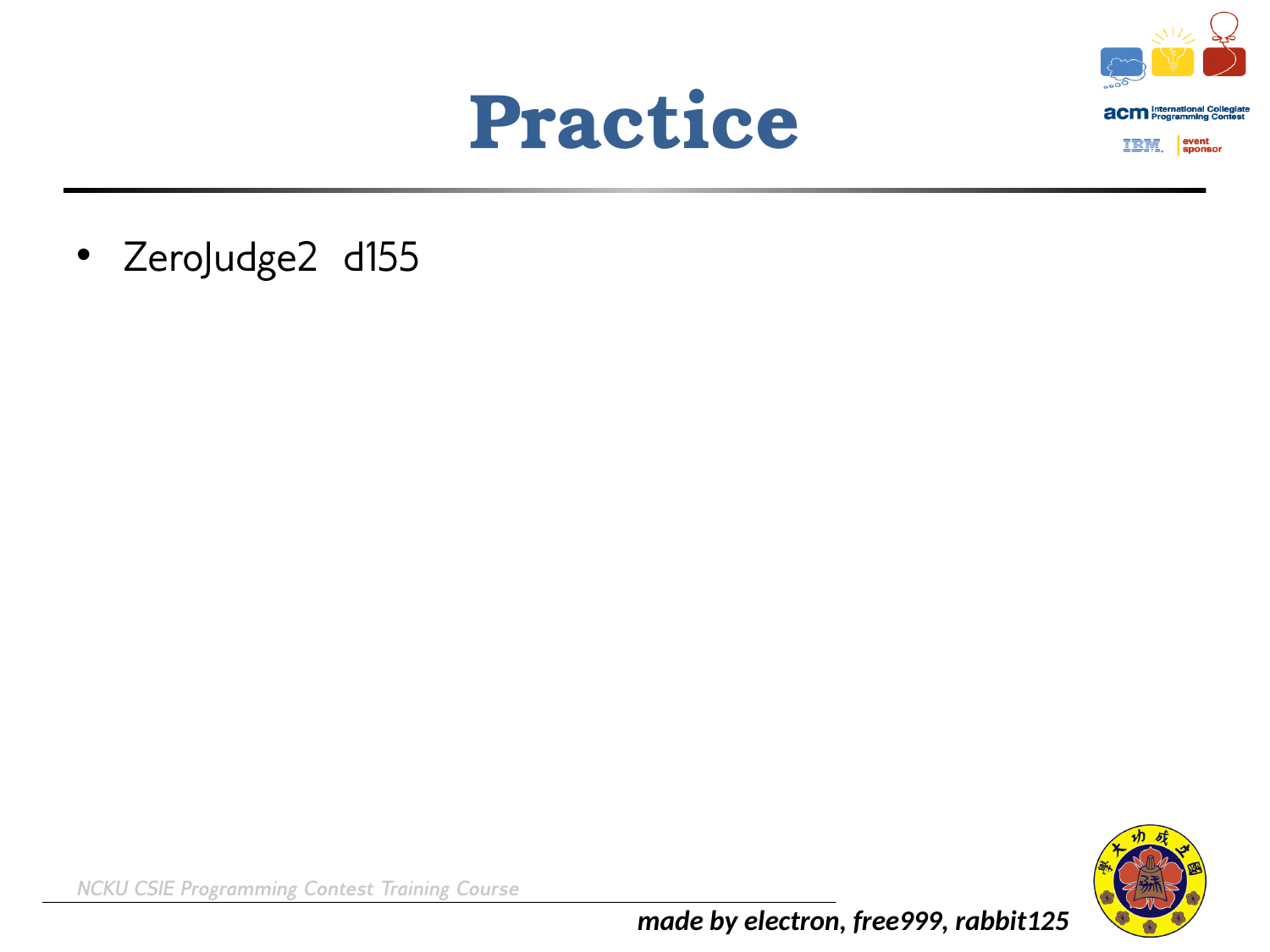

# Practice
ZeroJudge2  d155

NCKU CSIE Programming Contest Training Course